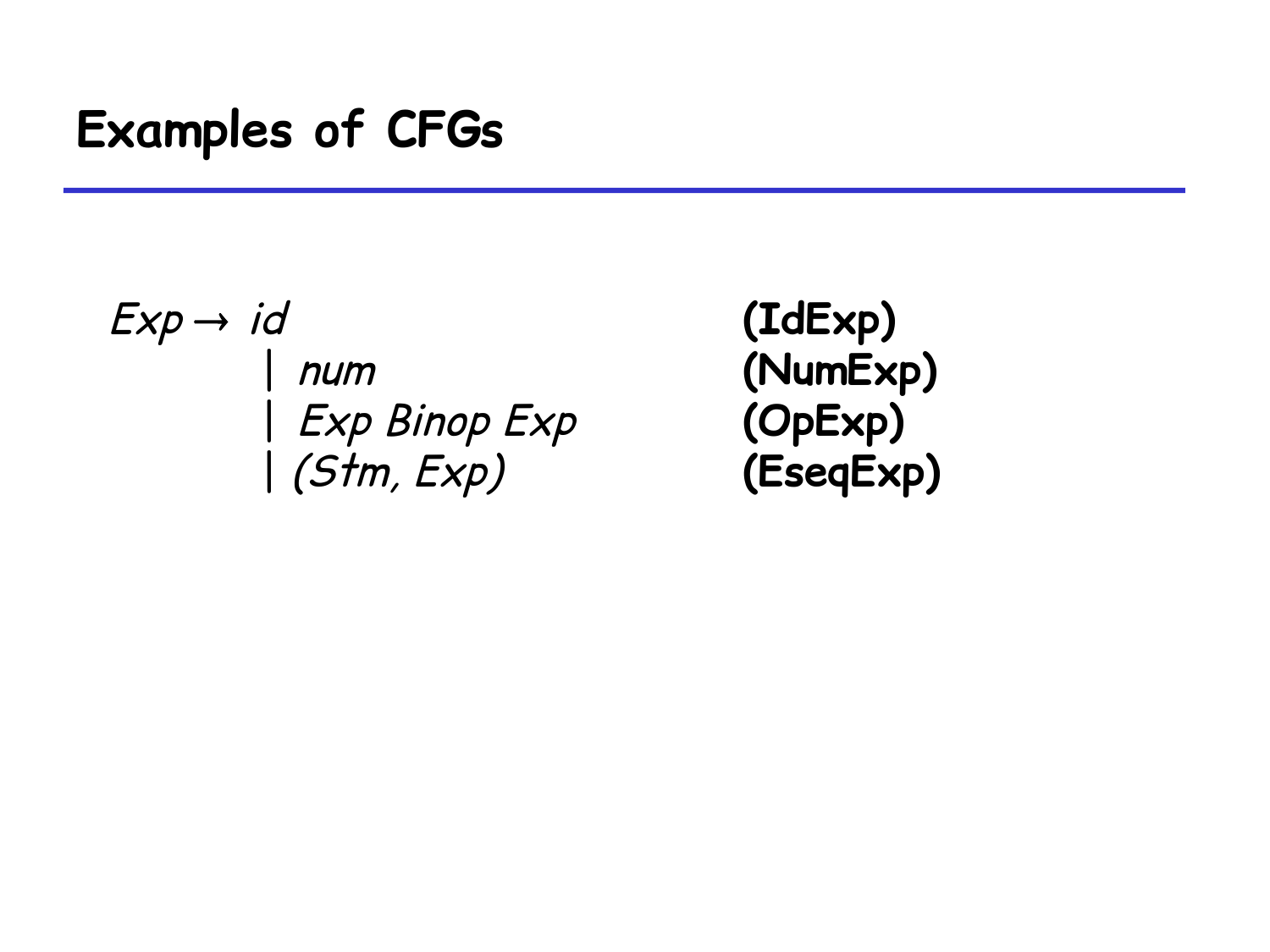

# Examples of CFGs
Exp → id  				(IdExp)
            | num  			(NumExp)
            | Exp Binop Exp  		(OpExp)
            | (Stm, Exp)  		(EseqExp)

14